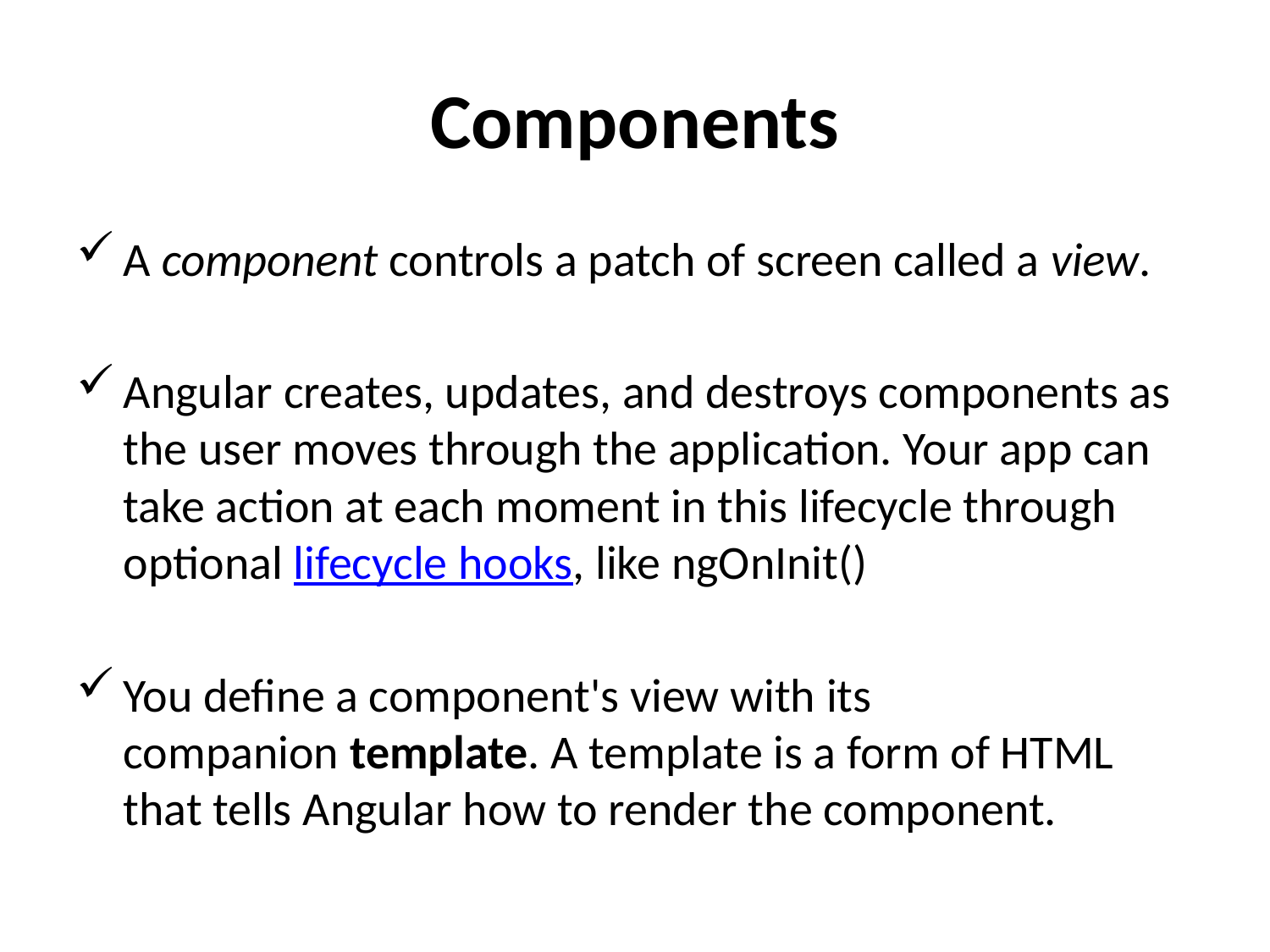

# Components
A component controls a patch of screen called a view.

Angular creates, updates, and destroys components as the user moves through the application. Your app can take action at each moment in this lifecycle through optional lifecycle hooks, like ngOnInit()

You define a component's view with its companion template. A template is a form of HTML that tells Angular how to render the component.